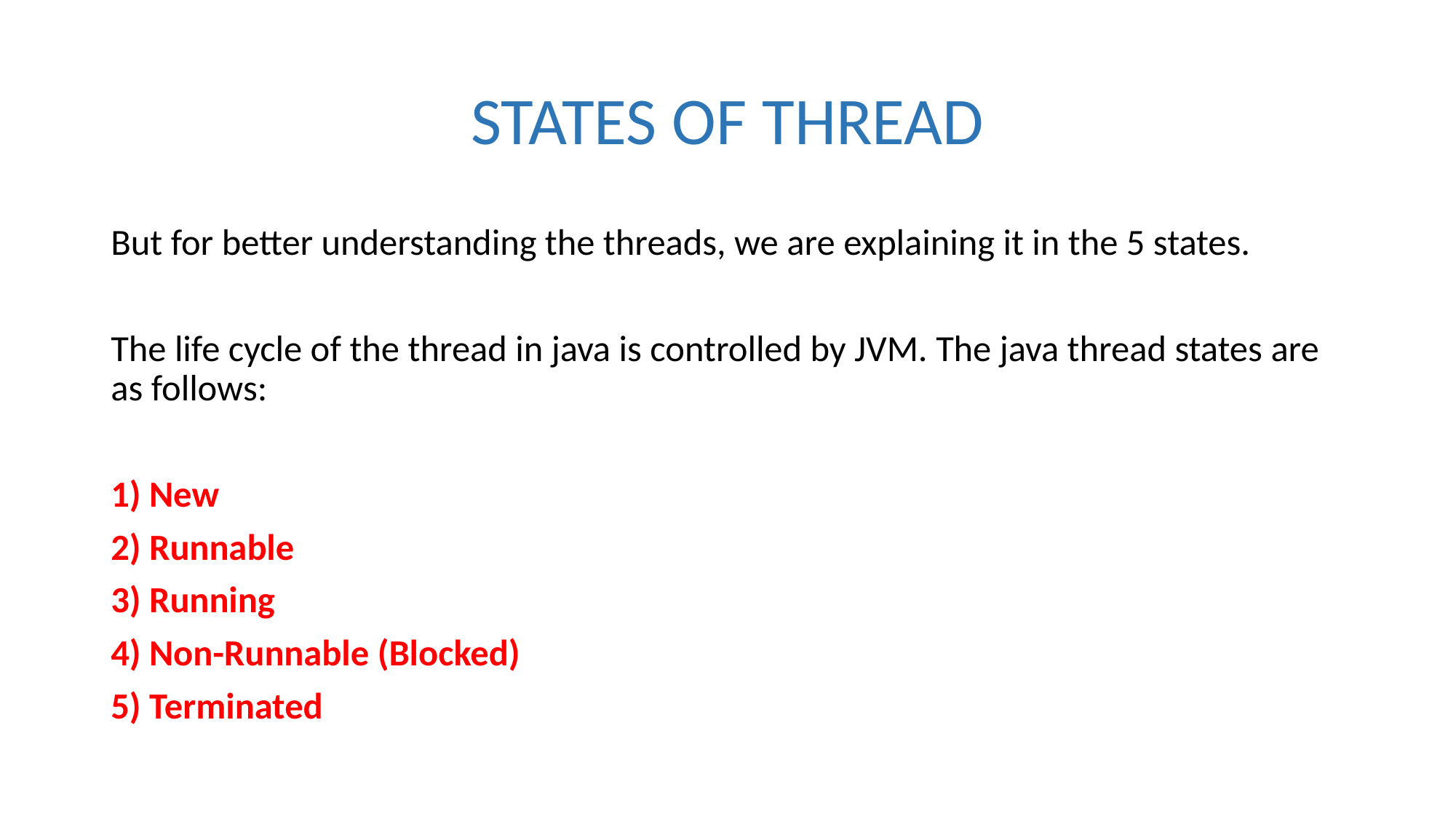

# STATES OF THREAD
But for better understanding the threads, we are explaining it in the 5 states.

The life cycle of the thread in java is controlled by JVM. The java thread states are as follows:

1) New
2) Runnable
3) Running
4) Non-Runnable (Blocked)
5) Terminated